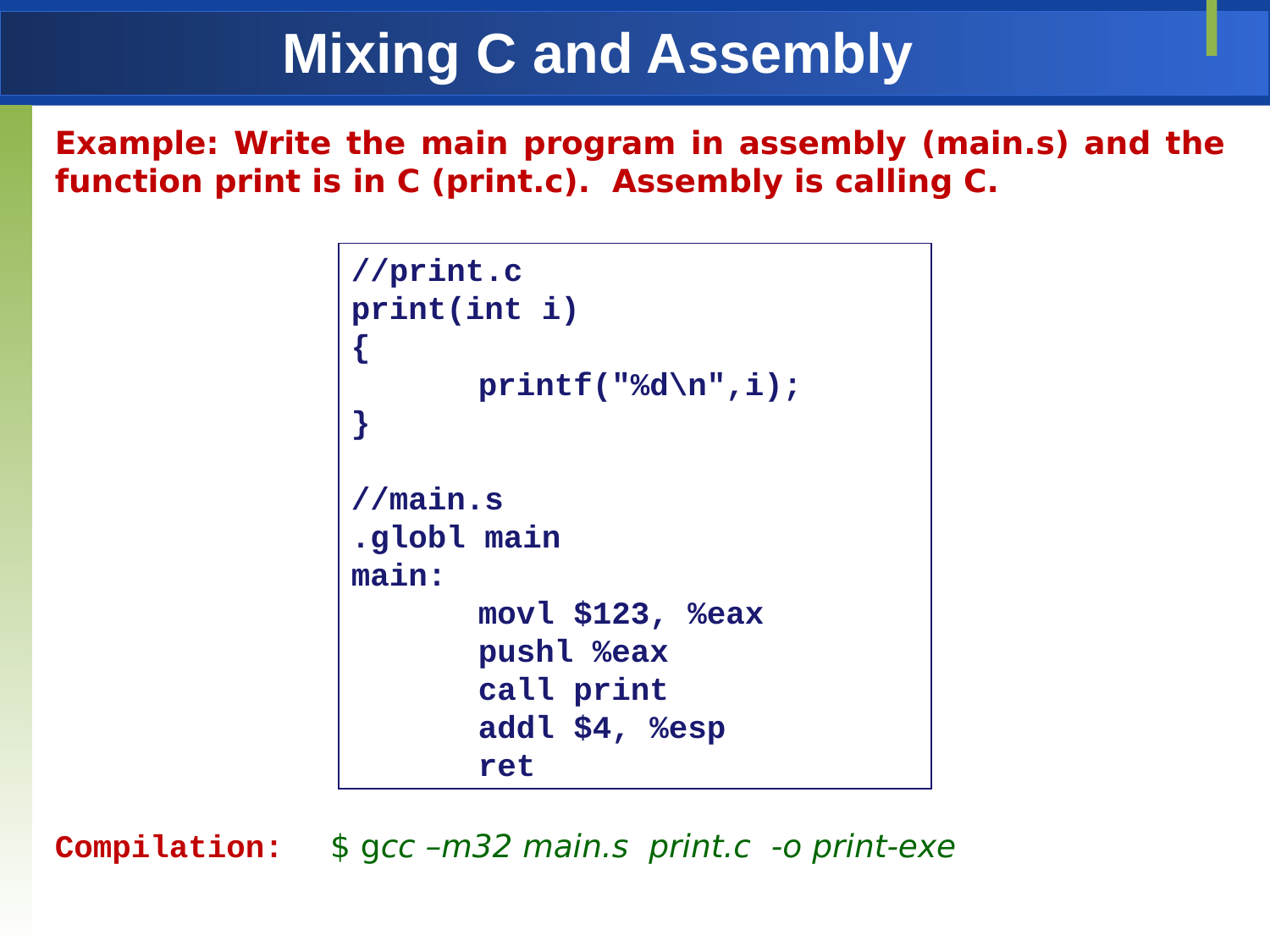

# Mixing C and Assembly
Example: Write the main program in assembly (main.s) and the function print is in C (print.c).  Assembly is calling C.
//print.c
print(int i)
{
	printf("%d\n",i);
}

//main.s
.globl main
main:
	movl $123, %eax
	pushl %eax
	call print
	addl $4, %esp
	ret
Compilation:   $ gcc –m32 main.s  print.c  -o print-exe